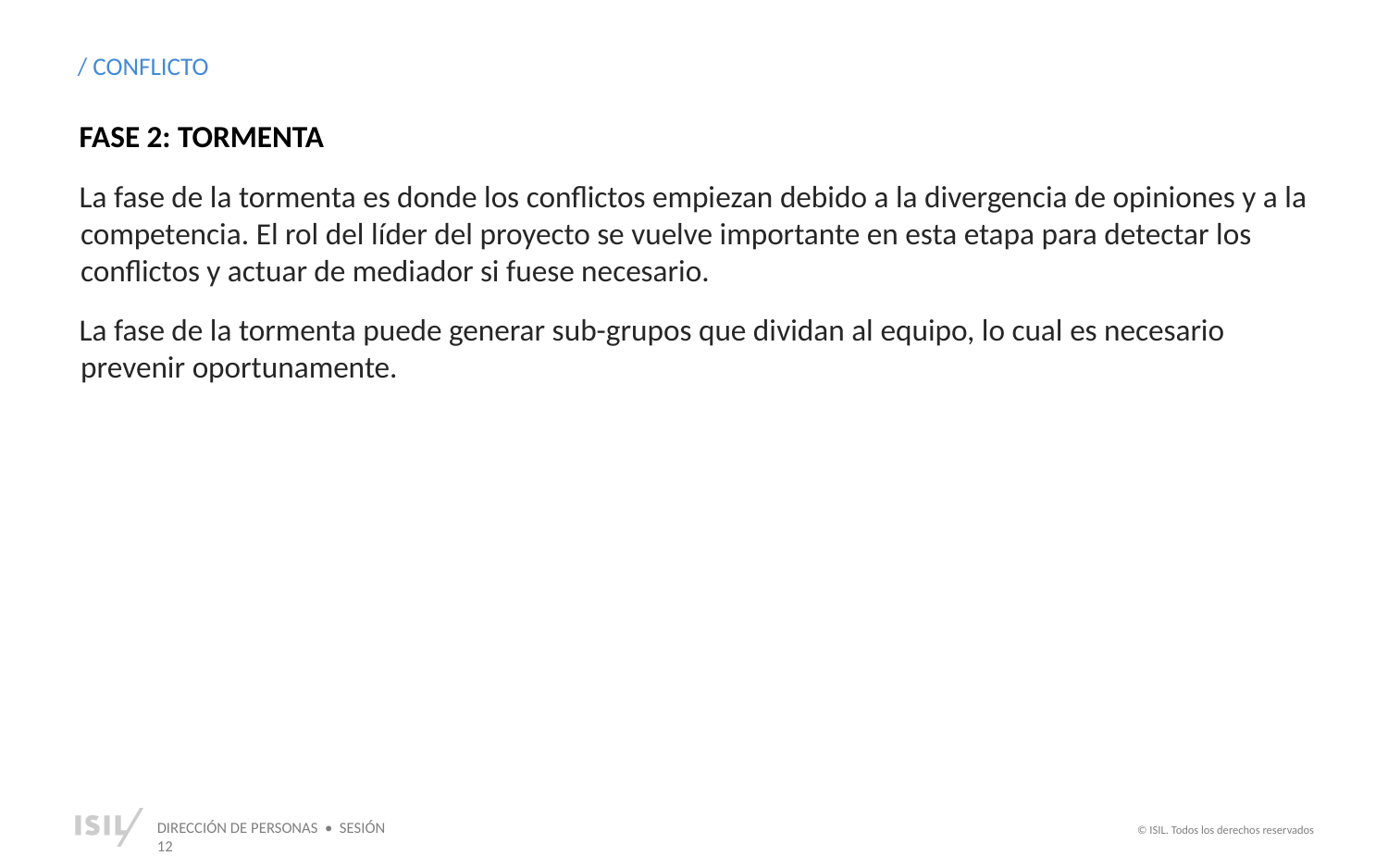

/ CONFLICTO
FASE 2: TORMENTA
La fase de la tormenta es donde los conflictos empiezan debido a la divergencia de opiniones y a la competencia. El rol del líder del proyecto se vuelve importante en esta etapa para detectar los conflictos y actuar de mediador si fuese necesario.
La fase de la tormenta puede generar sub-grupos que dividan al equipo, lo cual es necesario prevenir oportunamente.